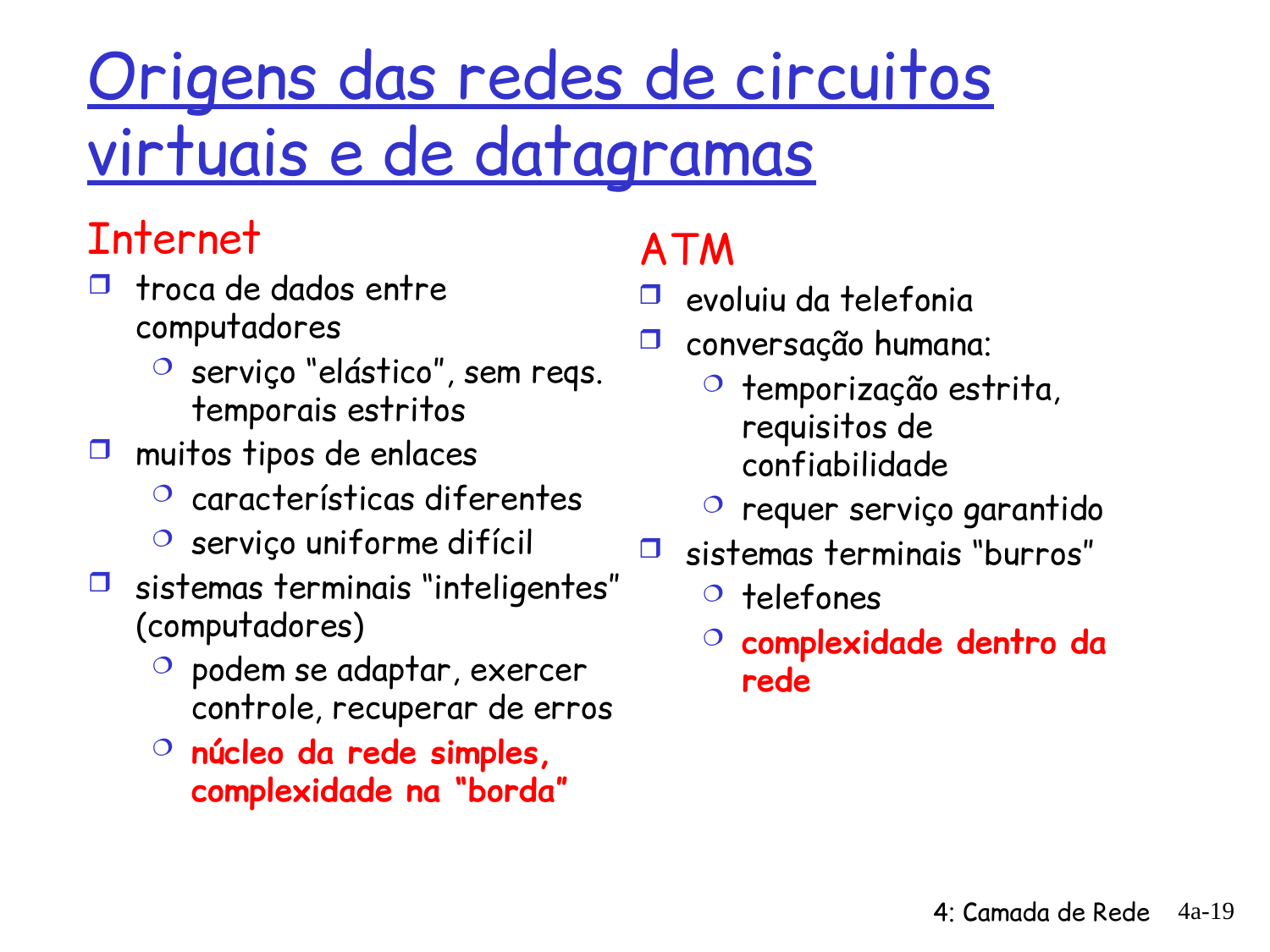

# Origens das redes de circuitos virtuais e de datagramas
Internet
troca de dados entre computadores
serviço “elástico”, sem reqs. temporais estritos
muitos tipos de enlaces
características diferentes
serviço uniforme difícil
sistemas terminais “inteligentes” (computadores)
podem se adaptar, exercer controle, recuperar de erros
núcleo da rede simples, complexidade na “borda”
ATM
evoluiu da telefonia
conversação humana:
temporização estrita, requisitos de confiabilidade
requer serviço garantido
sistemas terminais “burros”
telefones
complexidade dentro da rede
4a-19
4: Camada de Rede